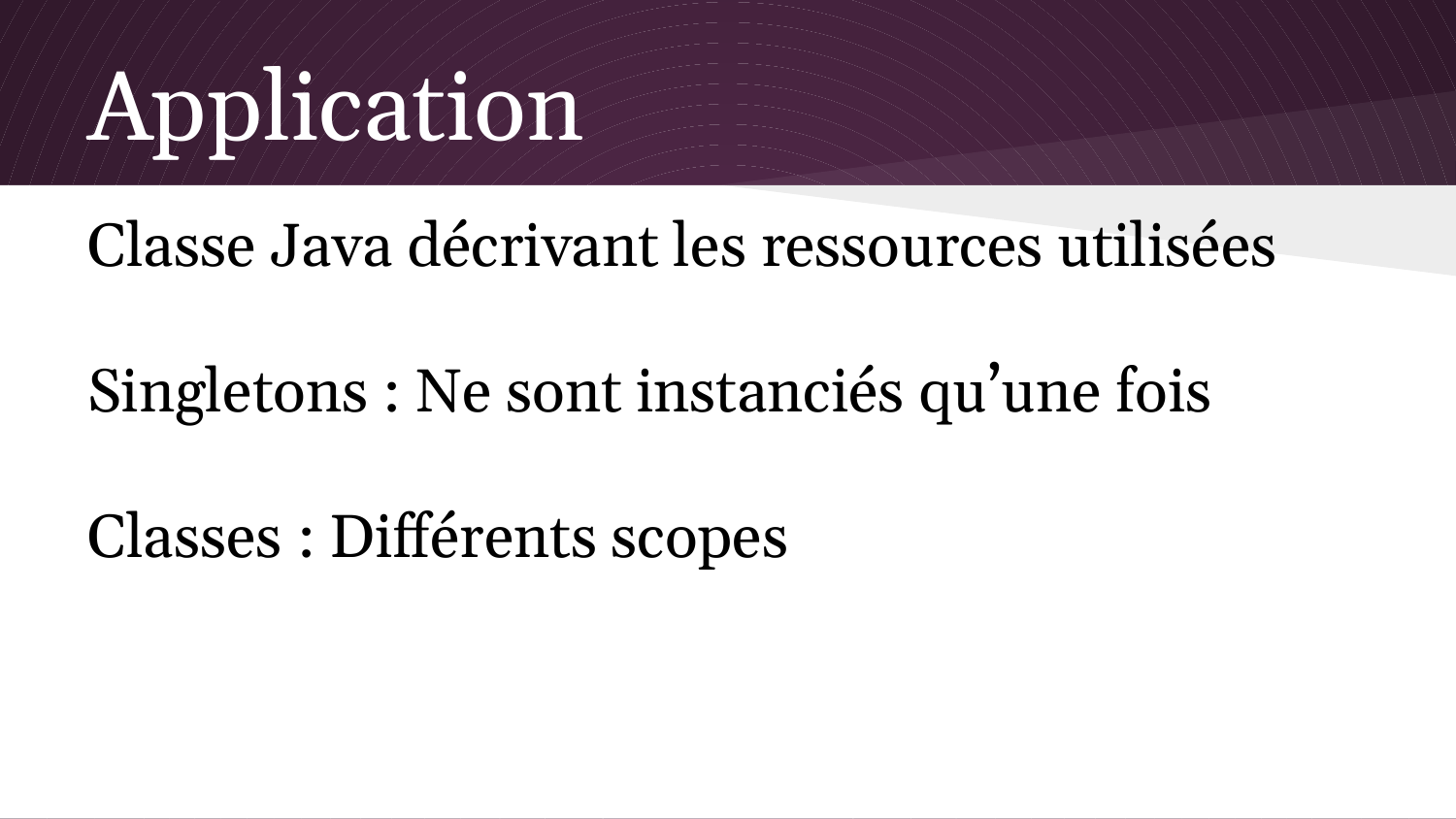

# Application
Classe Java décrivant les ressources utilisées

Singletons : Ne sont instanciés qu’une fois

Classes : Différents scopes